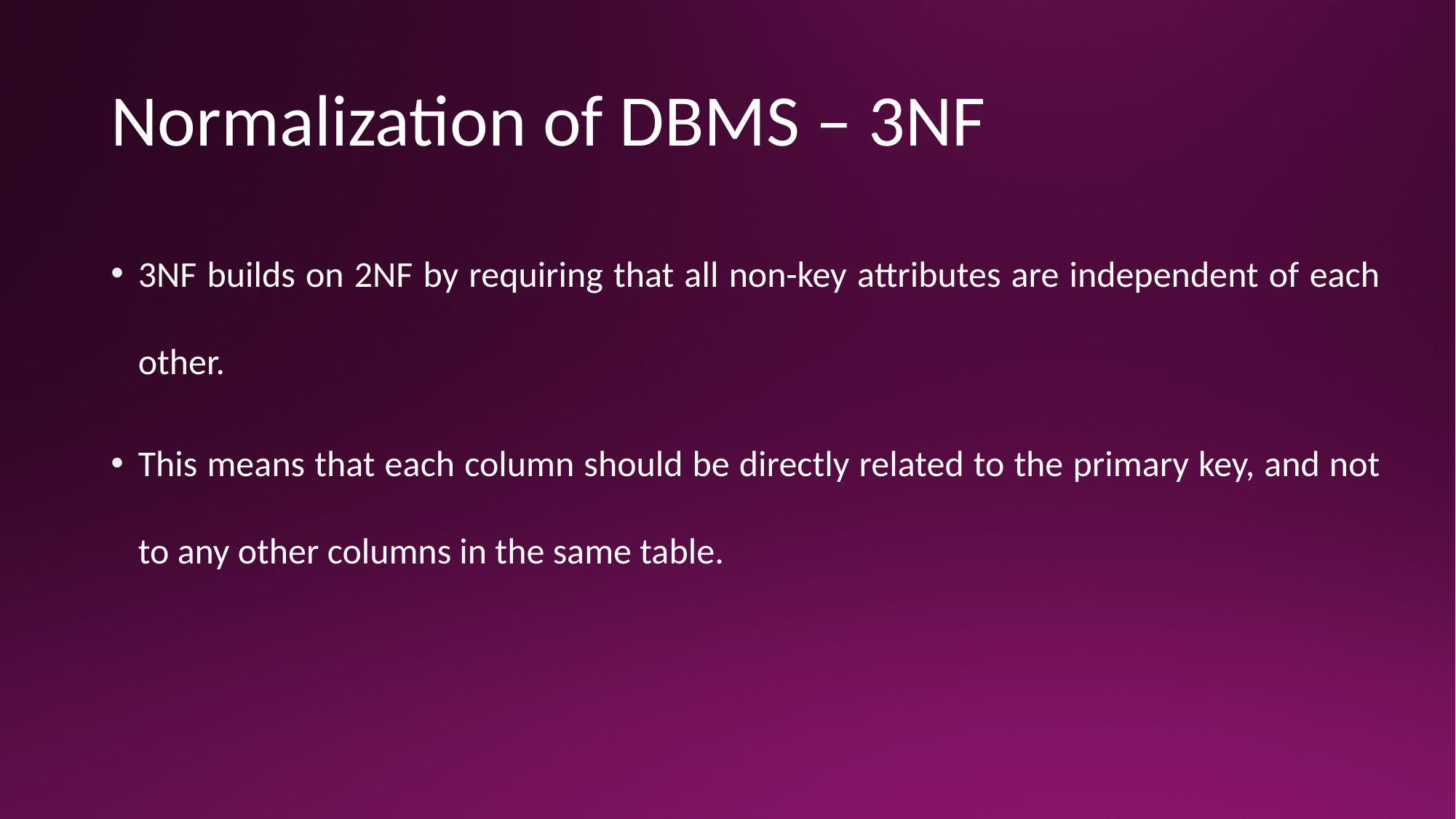

# Normalization of DBMS – 3NF
3NF builds on 2NF by requiring that all non-key attributes are independent of each other.
This means that each column should be directly related to the primary key, and not to any other columns in the same table.